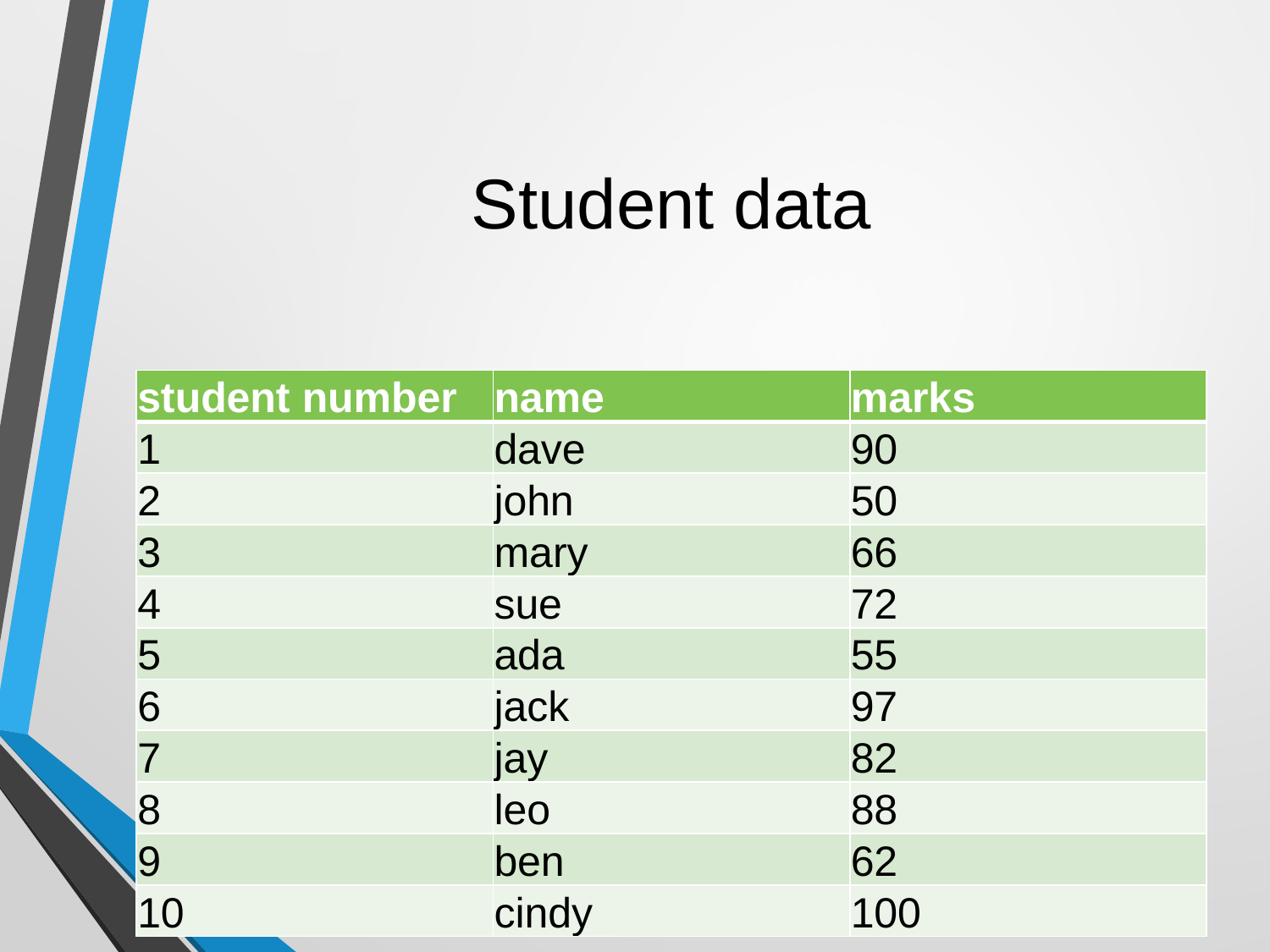

# Student data
| student number | name | marks |
| --- | --- | --- |
| 1 | dave | 90 |
| 2 | john | 50 |
| 3 | mary | 66 |
| 4 | sue | 72 |
| 5 | ada | 55 |
| 6 | jack | 97 |
| 7 | jay | 82 |
| 8 | leo | 88 |
| 9 | ben | 62 |
| 10 | cindy | 100 |